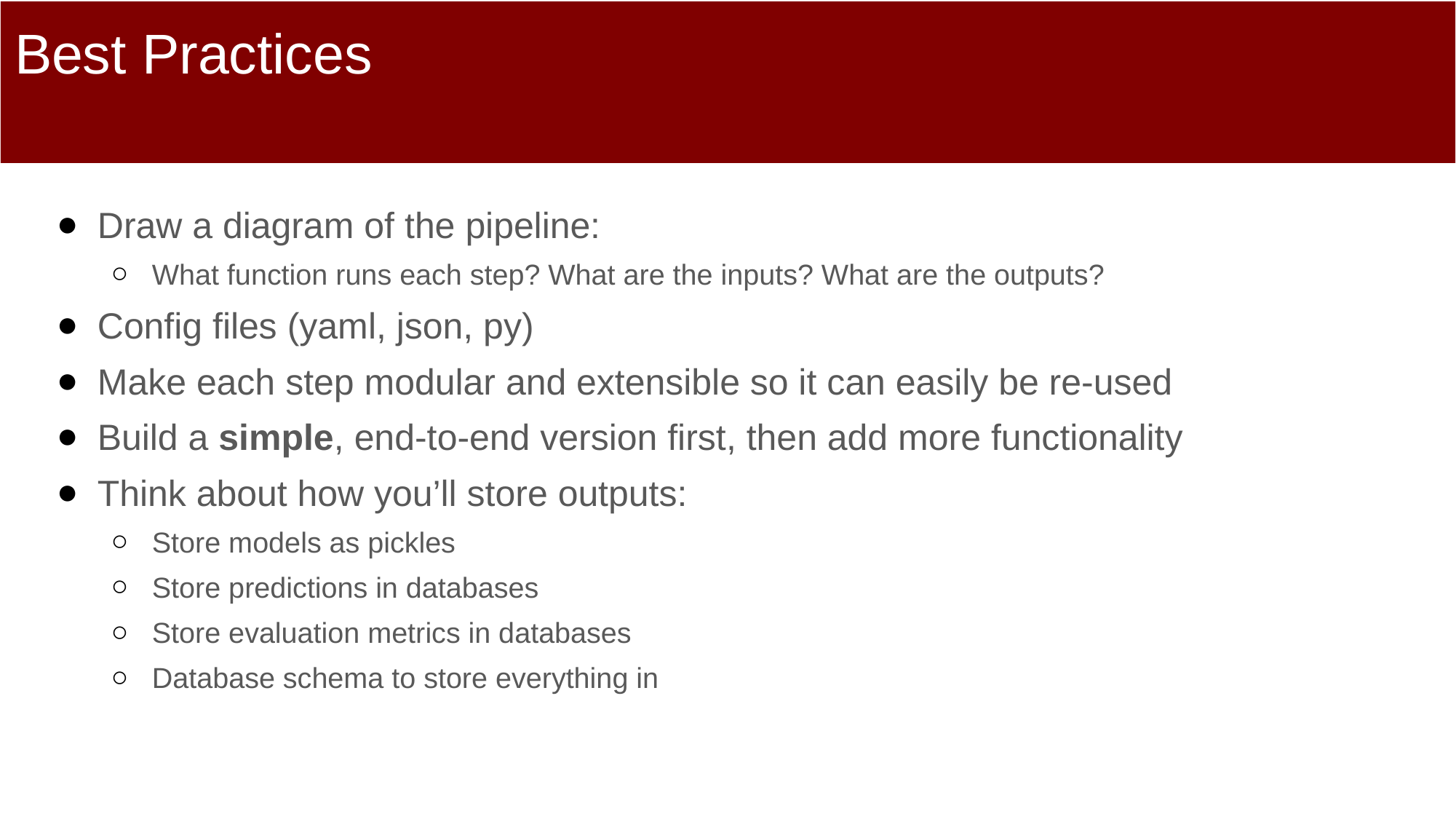

# Best Practices
Draw a diagram of the pipeline:
What function runs each step? What are the inputs? What are the outputs?
Config files (yaml, json, py)
Make each step modular and extensible so it can easily be re-used
Build a simple, end-to-end version first, then add more functionality
Think about how you’ll store outputs:
Store models as pickles
Store predictions in databases
Store evaluation metrics in databases
Database schema to store everything in